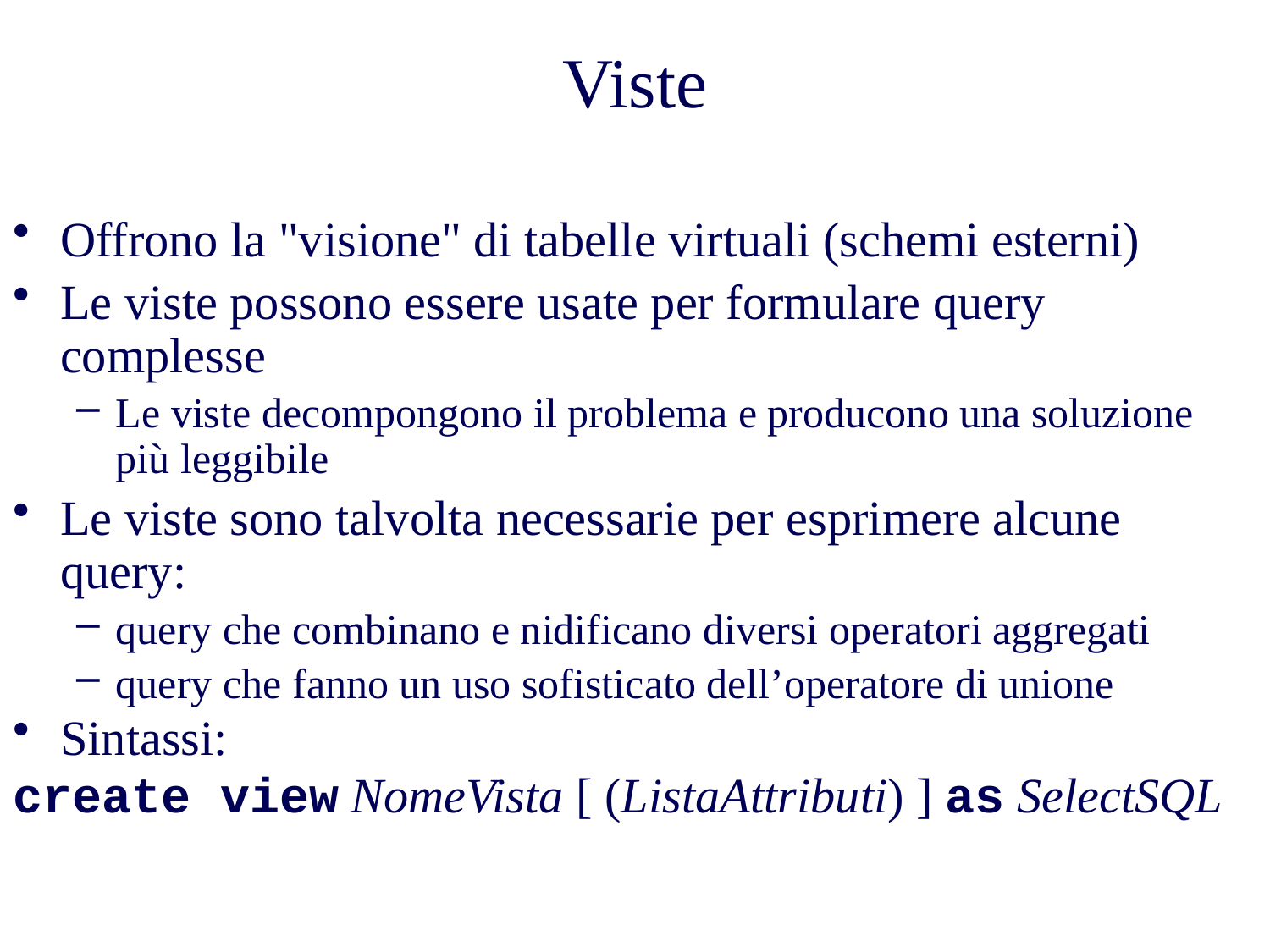

# Viste
Offrono la "visione" di tabelle virtuali (schemi esterni)
Le viste possono essere usate per formulare query complesse
Le viste decompongono il problema e producono una soluzione più leggibile
Le viste sono talvolta necessarie per esprimere alcune query:
query che combinano e nidificano diversi operatori aggregati
query che fanno un uso sofisticato dell’operatore di unione
Sintassi:
create view NomeVista [ (ListaAttributi) ] as SelectSQL